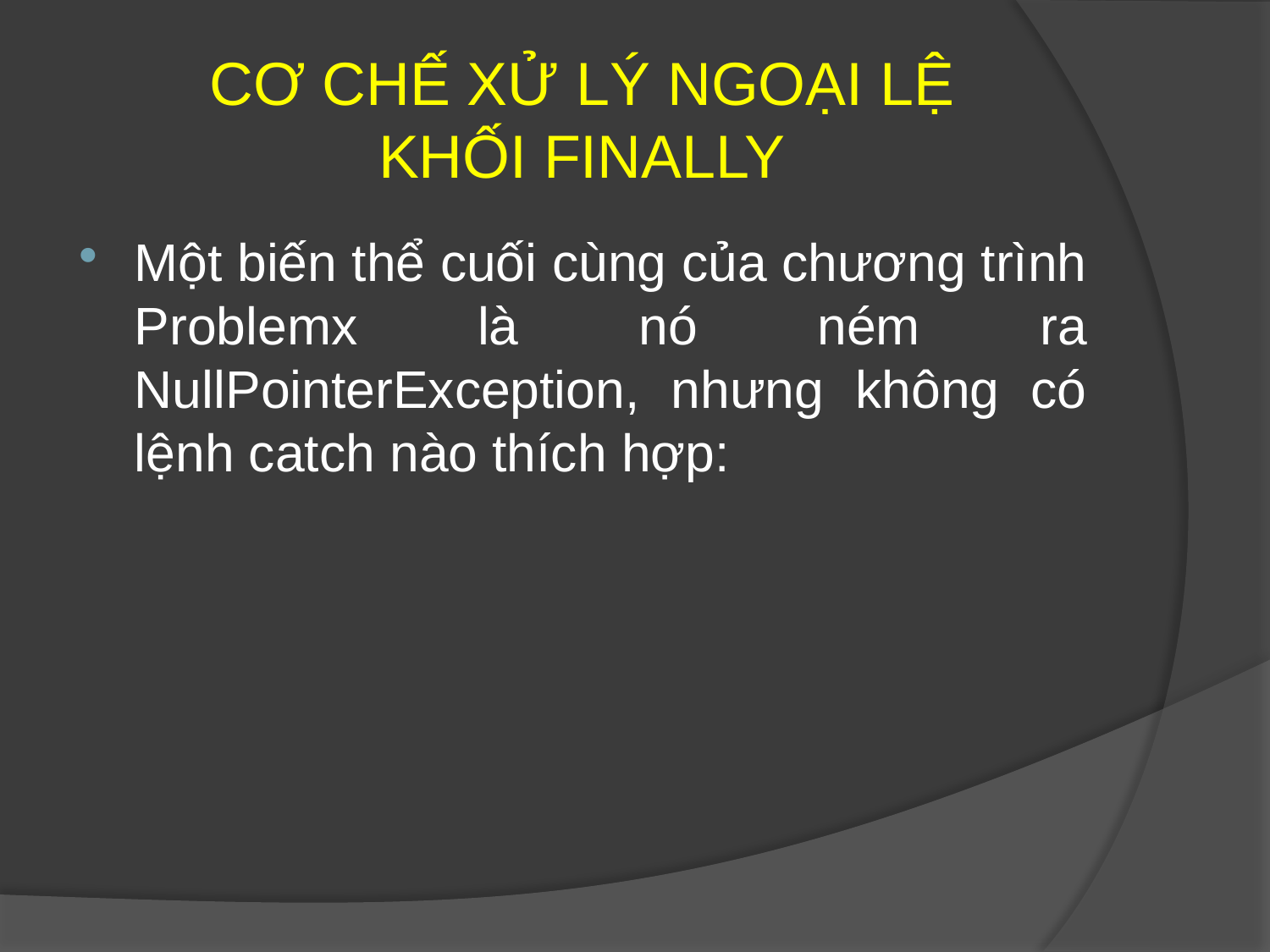

# CƠ CHẾ XỬ LÝ NGOẠI LỆ KHỐI FINALLY
Một biến thể cuối cùng của chương trình Problemx là nó ném ra NullPointerException, nhưng không có lệnh catch nào thích hợp: